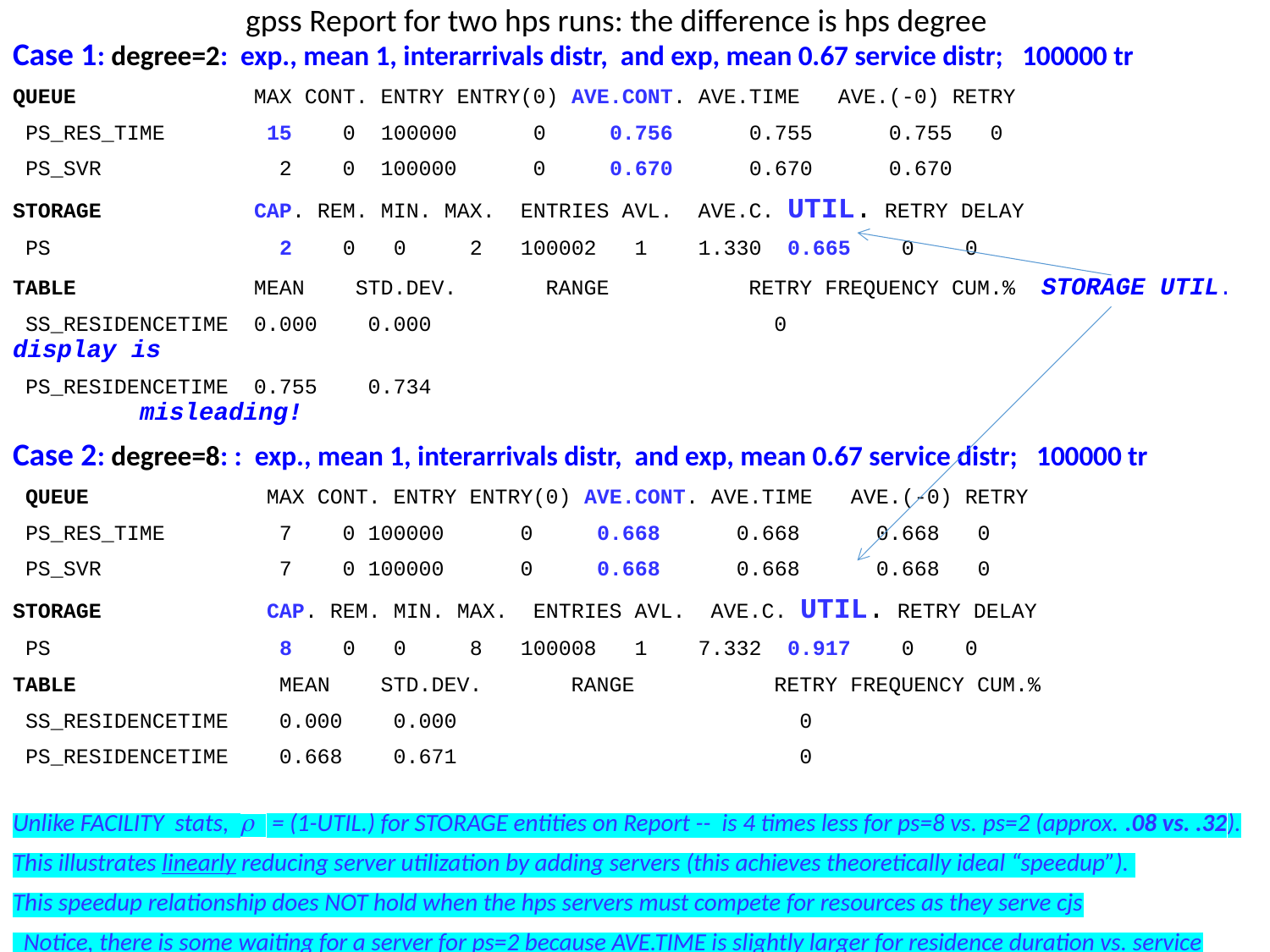

# gpss Report for two hps runs: the difference is hps degree
Case 1: degree=2:  exp., mean 1, interarrivals distr,  and exp, mean 0.67 service distr;   100000 tr
QUEUE              MAX CONT. ENTRY ENTRY(0) AVE.CONT. AVE.TIME   AVE.(-0) RETRY
 PS_RES_TIME        15    0  100000      0     0.756      0.755      0.755   0
 PS_SVR              2    0  100000      0     0.670      0.670      0.670
STORAGE            CAP. REM. MIN. MAX.  ENTRIES AVL.  AVE.C. UTIL. RETRY DELAY
 PS                  2    0   0     2   100002   1    1.330  0.665    0    0
TABLE              MEAN    STD.DEV.       RANGE           RETRY FREQUENCY CUM.%  STORAGE UTIL.
 SS_RESIDENCETIME  0.000    0.000                           0			display is
 PS_RESIDENCETIME  0.755    0.734 							misleading!
Case 2: degree=8: :  exp., mean 1, interarrivals distr,  and exp, mean 0.67 service distr;   100000 tr
 QUEUE              MAX CONT. ENTRY ENTRY(0) AVE.CONT. AVE.TIME   AVE.(-0) RETRY
 PS_RES_TIME         7    0 100000      0     0.668      0.668      0.668   0
 PS_SVR              7    0 100000      0     0.668      0.668      0.668   0
STORAGE             CAP. REM. MIN. MAX.  ENTRIES AVL.  AVE.C. UTIL. RETRY DELAY
 PS                  8    0   0     8   100008   1    7.332  0.917    0    0
TABLE                MEAN    STD.DEV.       RANGE           RETRY FREQUENCY CUM.%
 SS_RESIDENCETIME    0.000    0.000                           0
 PS_RESIDENCETIME    0.668    0.671                           0

Unlike FACILITY  stats,  ρ  = (1-UTIL.) for STORAGE entities on Report --  is 4 times less for ps=8 vs. ps=2 (approx. .08 vs. .32).
This illustrates linearly reducing server utilization by adding servers (this achieves theoretically ideal “speedup”).
This speedup relationship does NOT hold when the hps servers must compete for resources as they serve cjs
  Notice, there is some waiting for a server for ps=2 because AVE.TIME is slightly larger for residence duration vs. service duration (0.755 vs 0.670), whereas for ps=8, no arrival waits because service & residence duration are both 0.668.